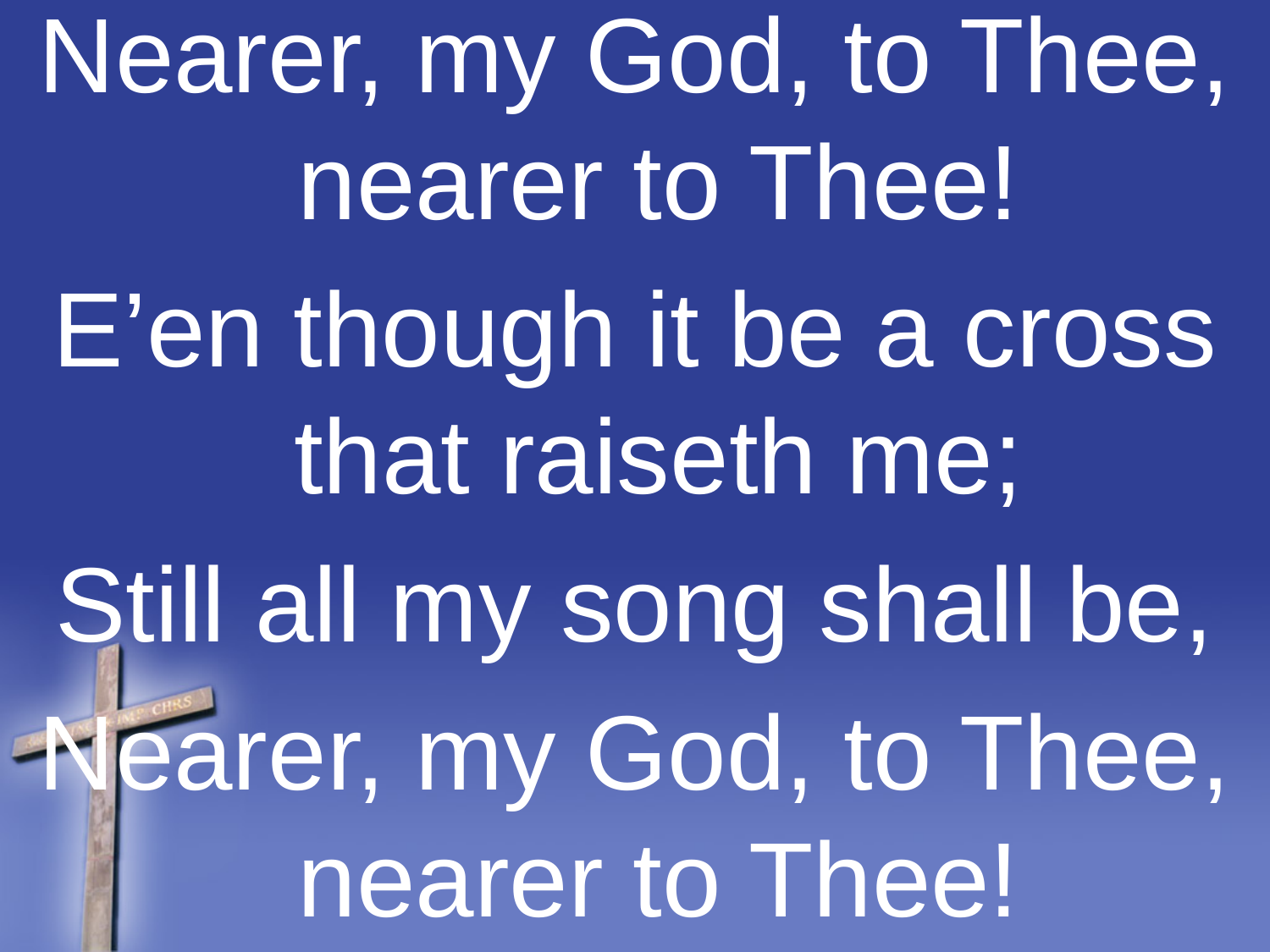

Nearer, my God, to Thee, nearer to Thee!
E’en though it be a cross that raiseth me;
Still all my song shall be,
Nearer, my God, to Thee, nearer to Thee!